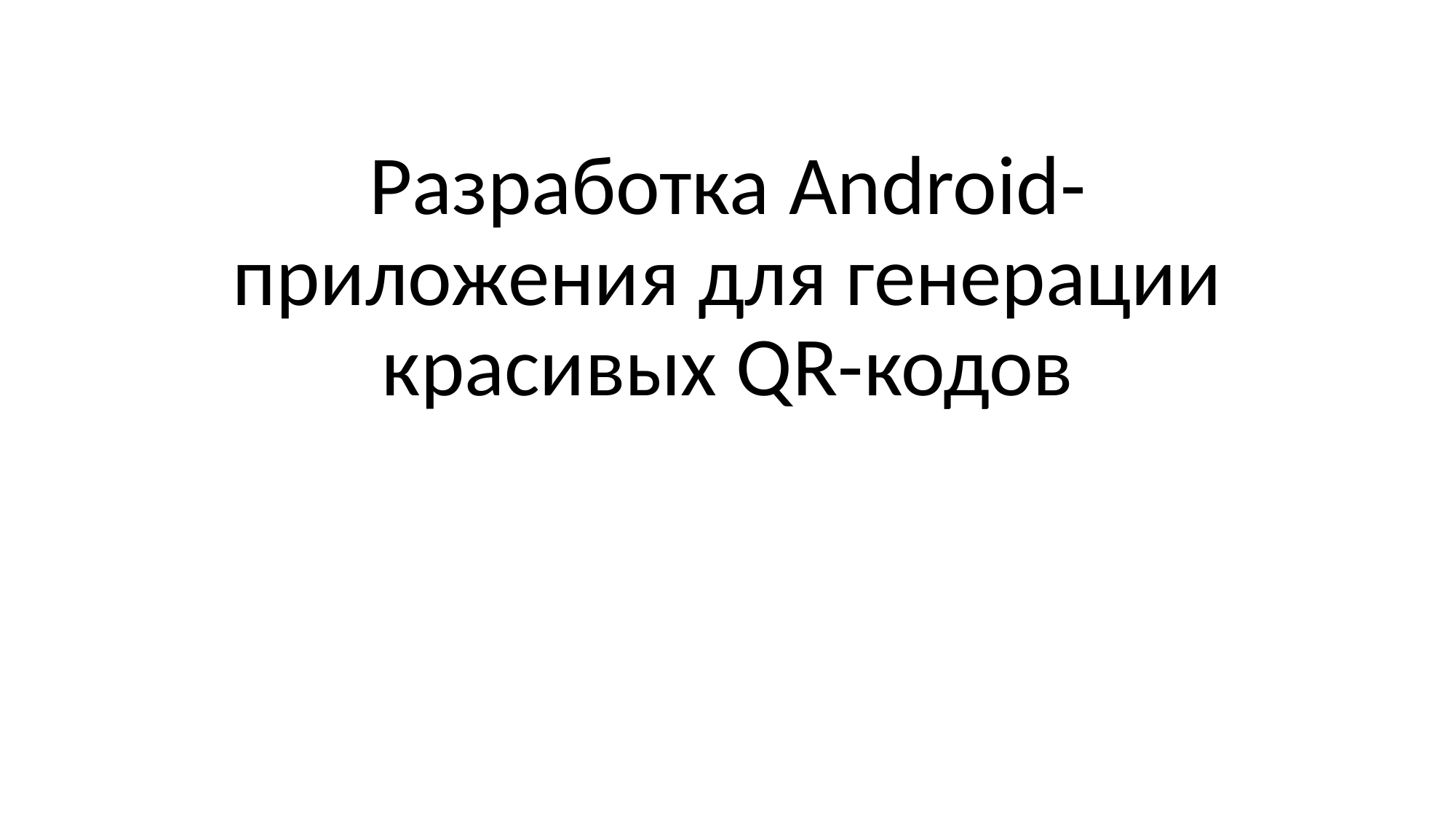

# Разработка Android-приложения для генерации красивых QR-кодов